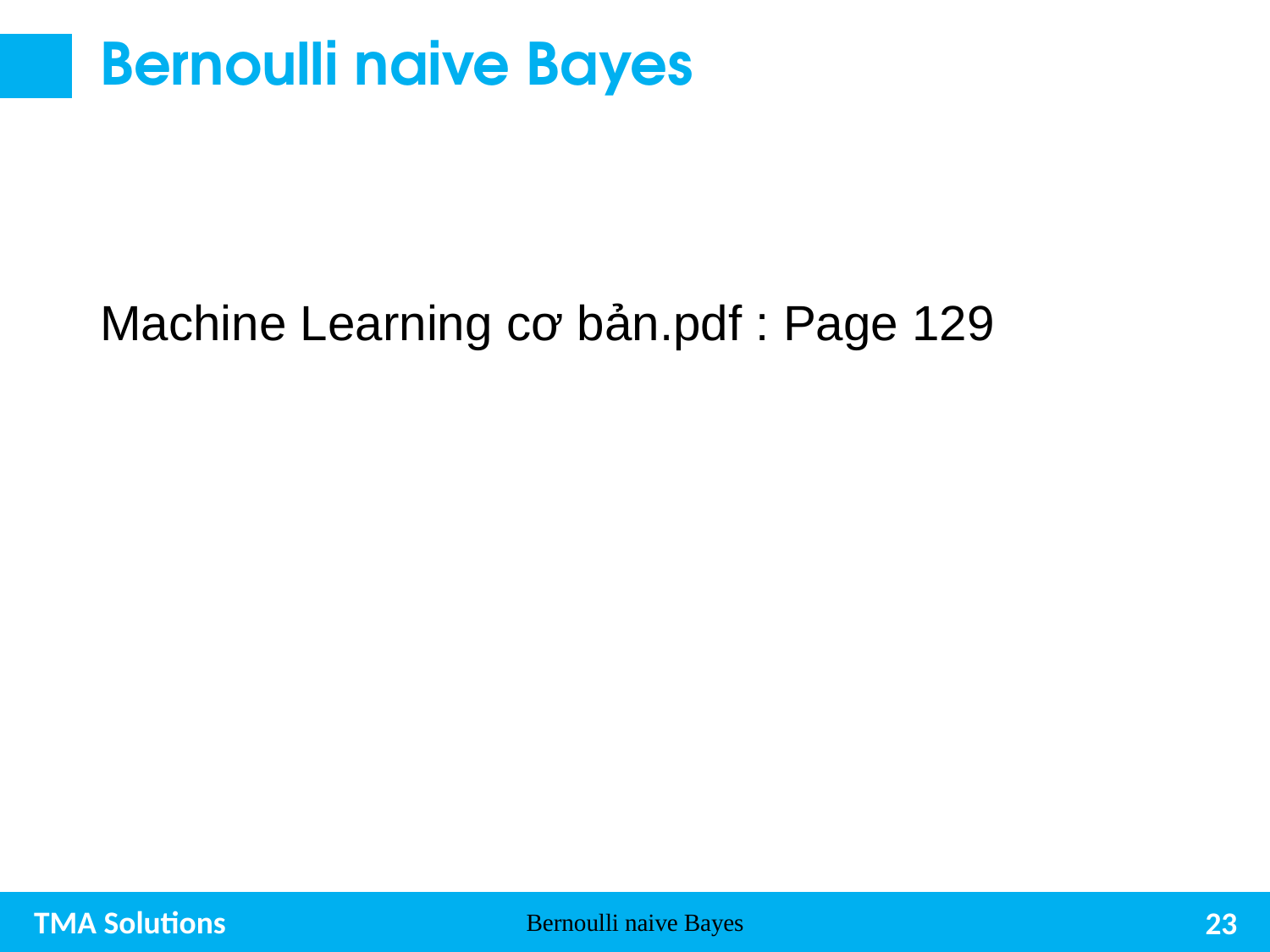

# Bernoulli naive Bayes
Machine Learning cơ bản.pdf : Page 129
Bernoulli naive Bayes
23